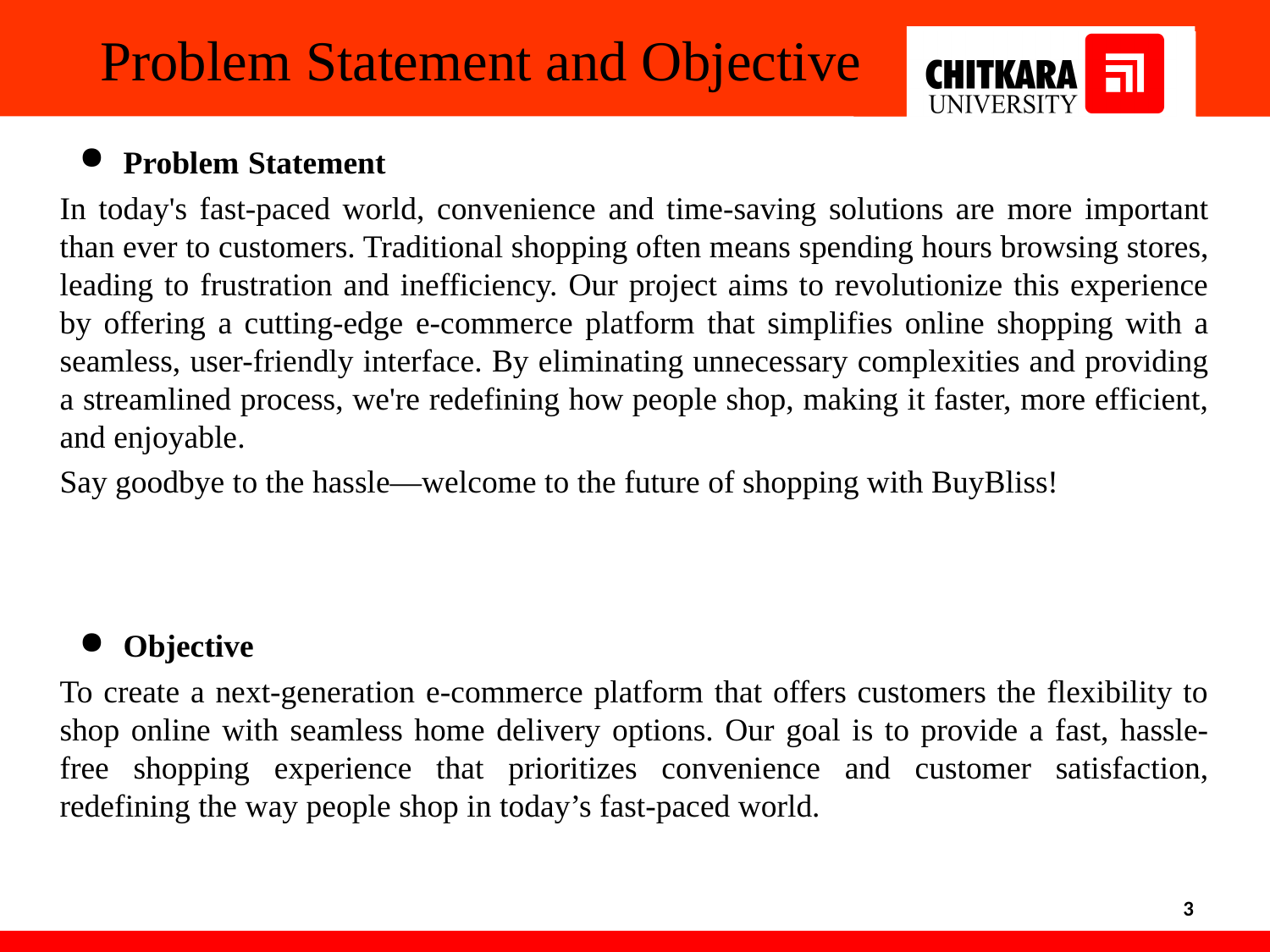

Problem Statement and Objective
Problem Statement
In today's fast-paced world, convenience and time-saving solutions are more important than ever to customers. Traditional shopping often means spending hours browsing stores, leading to frustration and inefficiency. Our project aims to revolutionize this experience by offering a cutting-edge e-commerce platform that simplifies online shopping with a seamless, user-friendly interface. By eliminating unnecessary complexities and providing a streamlined process, we're redefining how people shop, making it faster, more efficient, and enjoyable.
Say goodbye to the hassle—welcome to the future of shopping with BuyBliss!
Objective
To create a next-generation e-commerce platform that offers customers the flexibility to shop online with seamless home delivery options. Our goal is to provide a fast, hassle-free shopping experience that prioritizes convenience and customer satisfaction, redefining the way people shop in today’s fast-paced world.
3